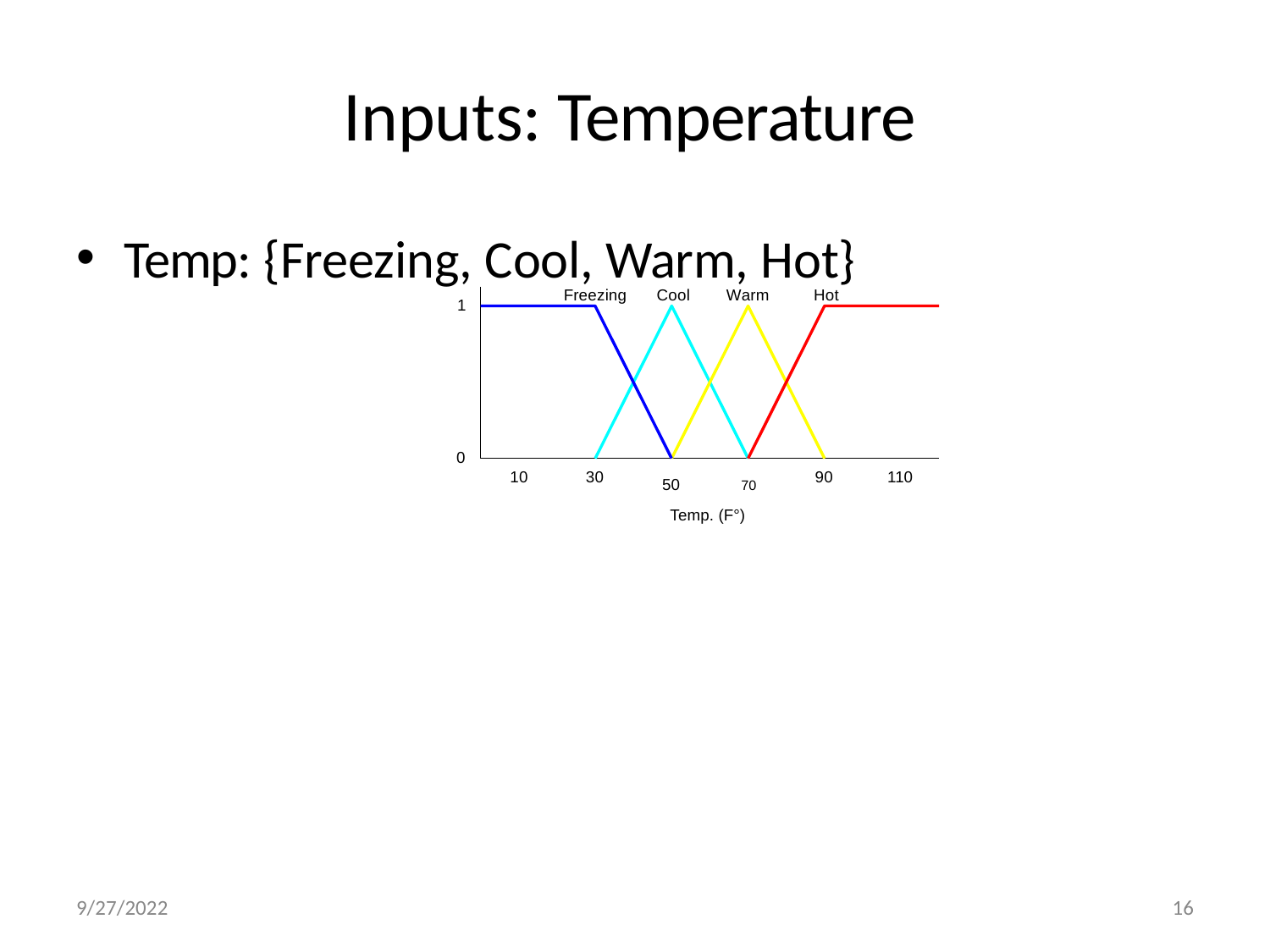

# Inputs: Temperature
Temp: {Freezing, Cool, Warm, Hot}
Freezing	Cool	Warm	Hot

1

0
50	70
Temp. (F°)
10
30
90
110
9/27/2022
16